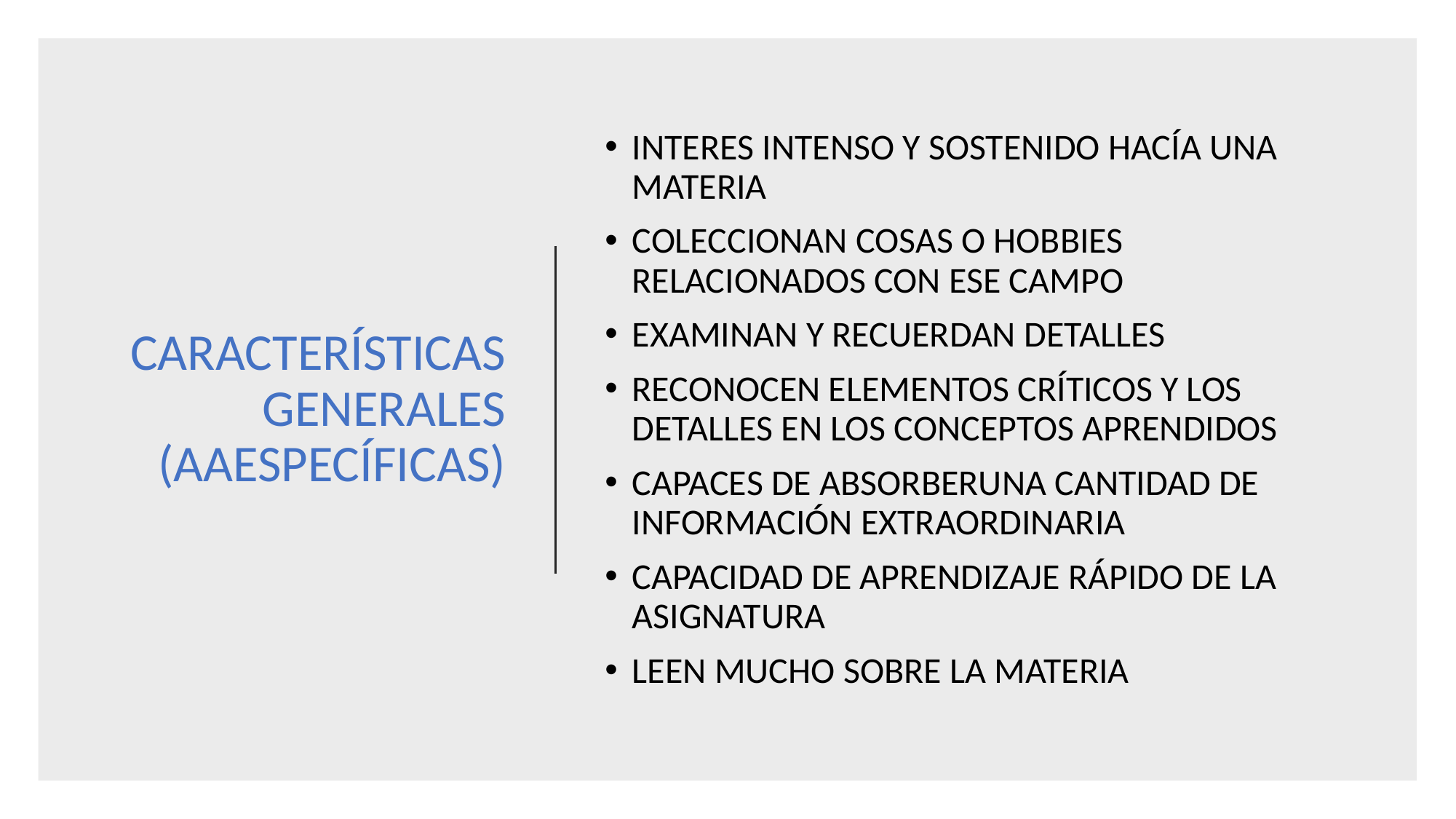

# CARACTERÍSTICAS GENERALES (AAESPECÍFICAS)
INTERES INTENSO Y SOSTENIDO HACÍA UNA MATERIA
COLECCIONAN COSAS O HOBBIES RELACIONADOS CON ESE CAMPO
EXAMINAN Y RECUERDAN DETALLES
RECONOCEN ELEMENTOS CRÍTICOS Y LOS DETALLES EN LOS CONCEPTOS APRENDIDOS
CAPACES DE ABSORBERUNA CANTIDAD DE INFORMACIÓN EXTRAORDINARIA
CAPACIDAD DE APRENDIZAJE RÁPIDO DE LA ASIGNATURA
LEEN MUCHO SOBRE LA MATERIA